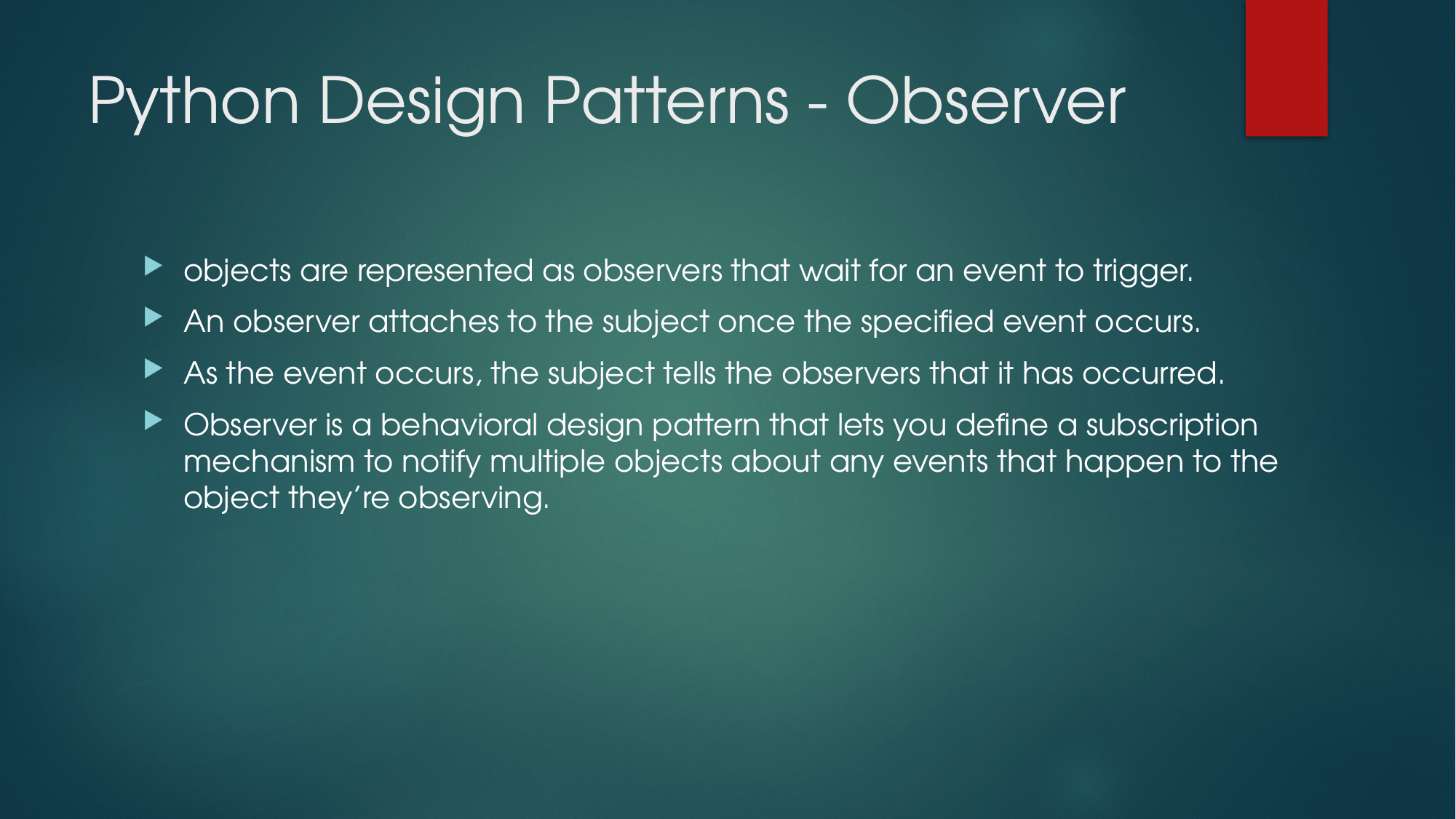

# Python Design Patterns - Observer
objects are represented as observers that wait for an event to trigger.
An observer attaches to the subject once the specified event occurs.
As the event occurs, the subject tells the observers that it has occurred.
Observer is a behavioral design pattern that lets you define a subscription mechanism to notify multiple objects about any events that happen to the object they’re observing.